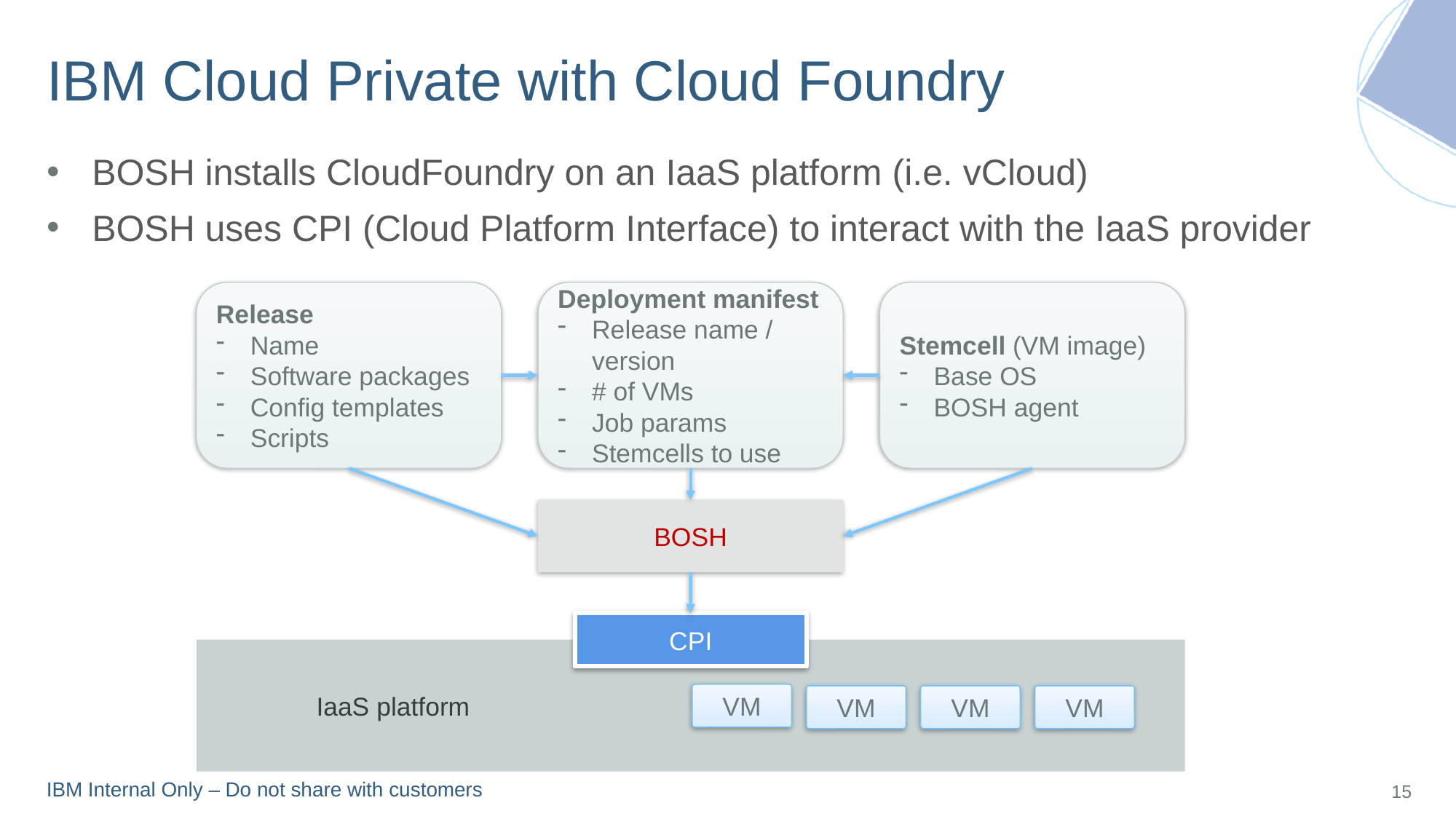

Evolution of the Cloud Foundry Runtime
# IBM Cloud Private with Cloud Foundry
BOSH installs CloudFoundry on an IaaS platform (i.e. vCloud)
BOSH uses CPI (Cloud Platform Interface) to interact with the IaaS provider

Release
Name
Software packages
Config templates
Scripts
Stemcell (VM image)
Base OS
BOSH agent
Deployment manifest
Release name / version
# of VMs
Job params
Stemcells to use
BOSH
CPI
	IaaS platform
VM
VM
VM
VM
15